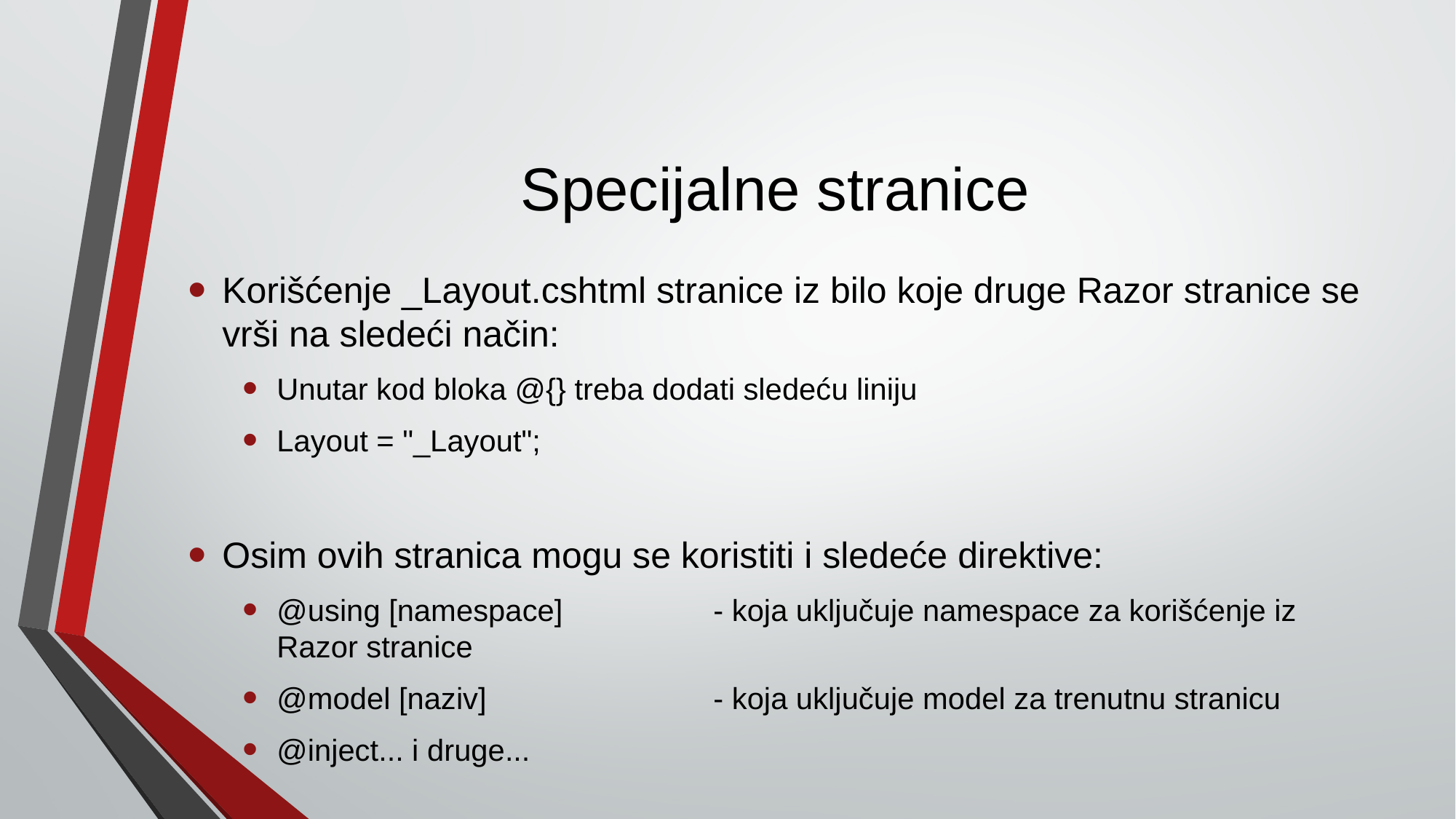

# Specijalne stranice
Korišćenje _Layout.cshtml stranice iz bilo koje druge Razor stranice se vrši na sledeći način:
Unutar kod bloka @{} treba dodati sledeću liniju
Layout = "_Layout";

Osim ovih stranica mogu se koristiti i sledeće direktive:
@using [namespace] 		- koja uključuje namespace za korišćenje iz Razor stranice
@model [naziv]			- koja uključuje model za trenutnu stranicu
@inject... i druge...